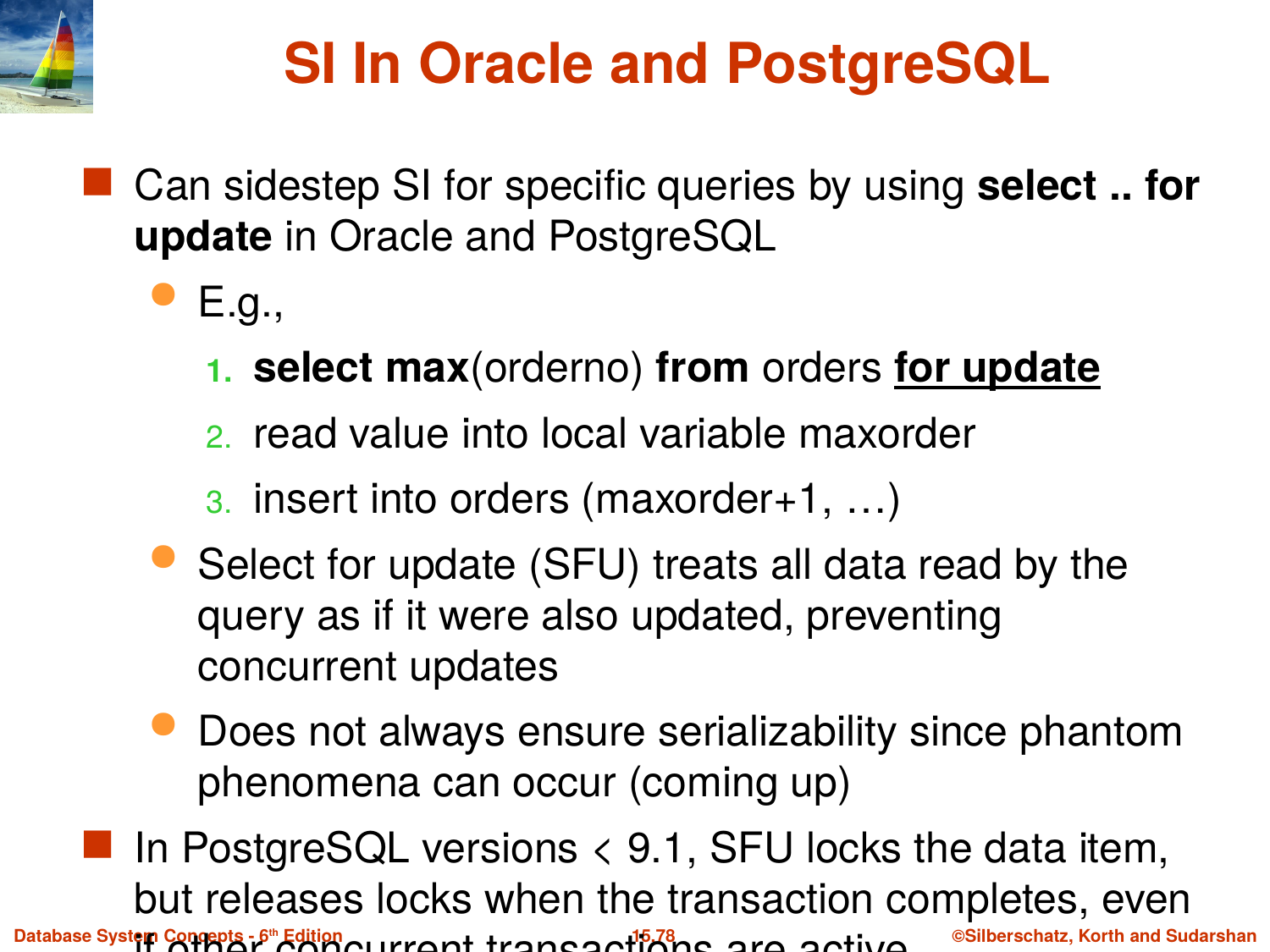

SI In Oracle and PostgreSQL
Can sidestep SI for specific queries by using select .. for update in Oracle and PostgreSQL
E.g.,
select max(orderno) from orders for update
read value into local variable maxorder
insert into orders (maxorder+1, …)
Select for update (SFU) treats all data read by the query as if it were also updated, preventing concurrent updates
Does not always ensure serializability since phantom phenomena can occur (coming up)
In PostgreSQL versions < 9.1, SFU locks the data item, but releases locks when the transaction completes, even if other concurrent transactions are active
Not quite same as SFU in Oracle, which keeps locks until all
concurrent transactions have completed